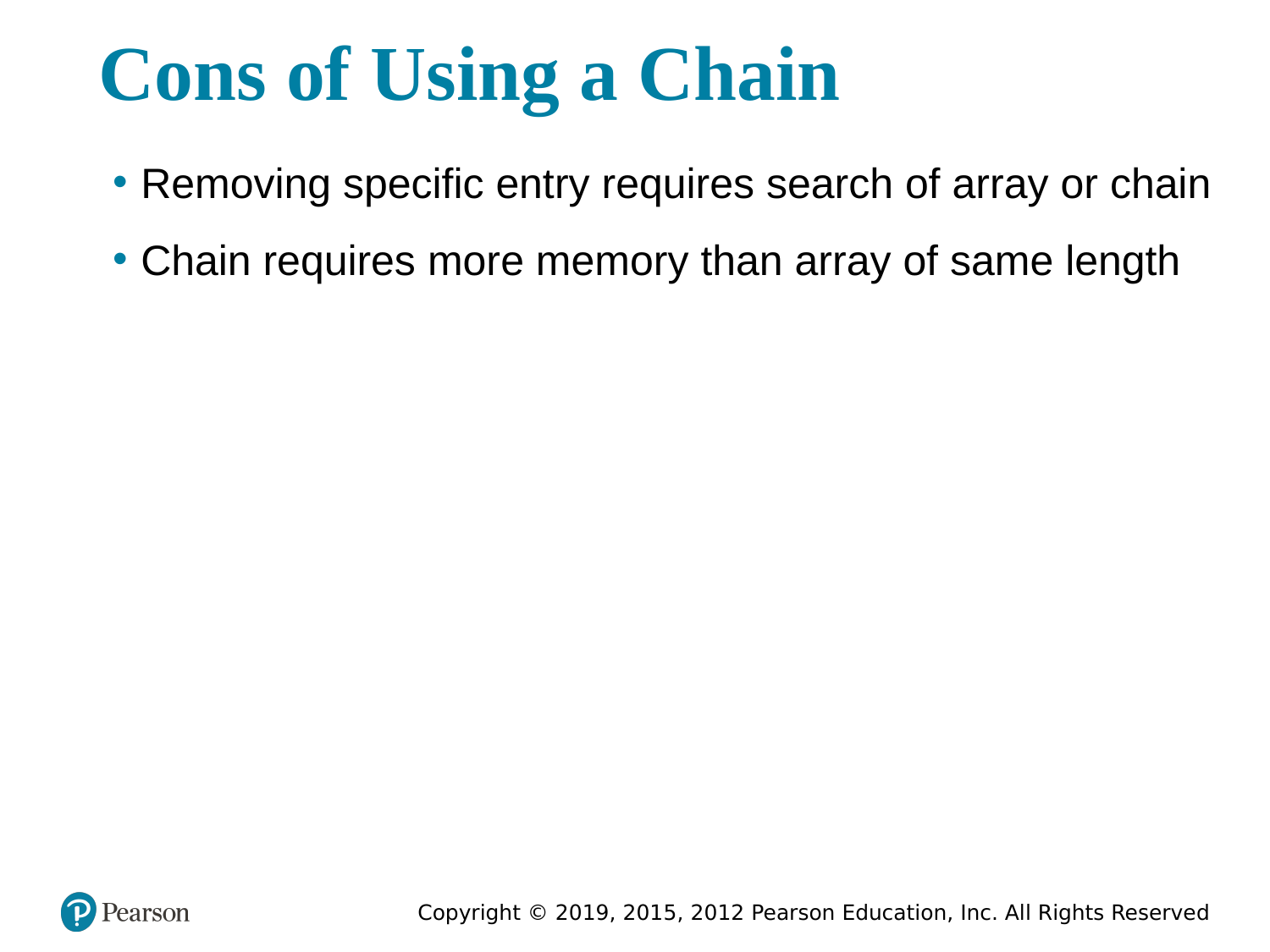

# Cons of Using a Chain
Removing specific entry requires search of array or chain
Chain requires more memory than array of same length